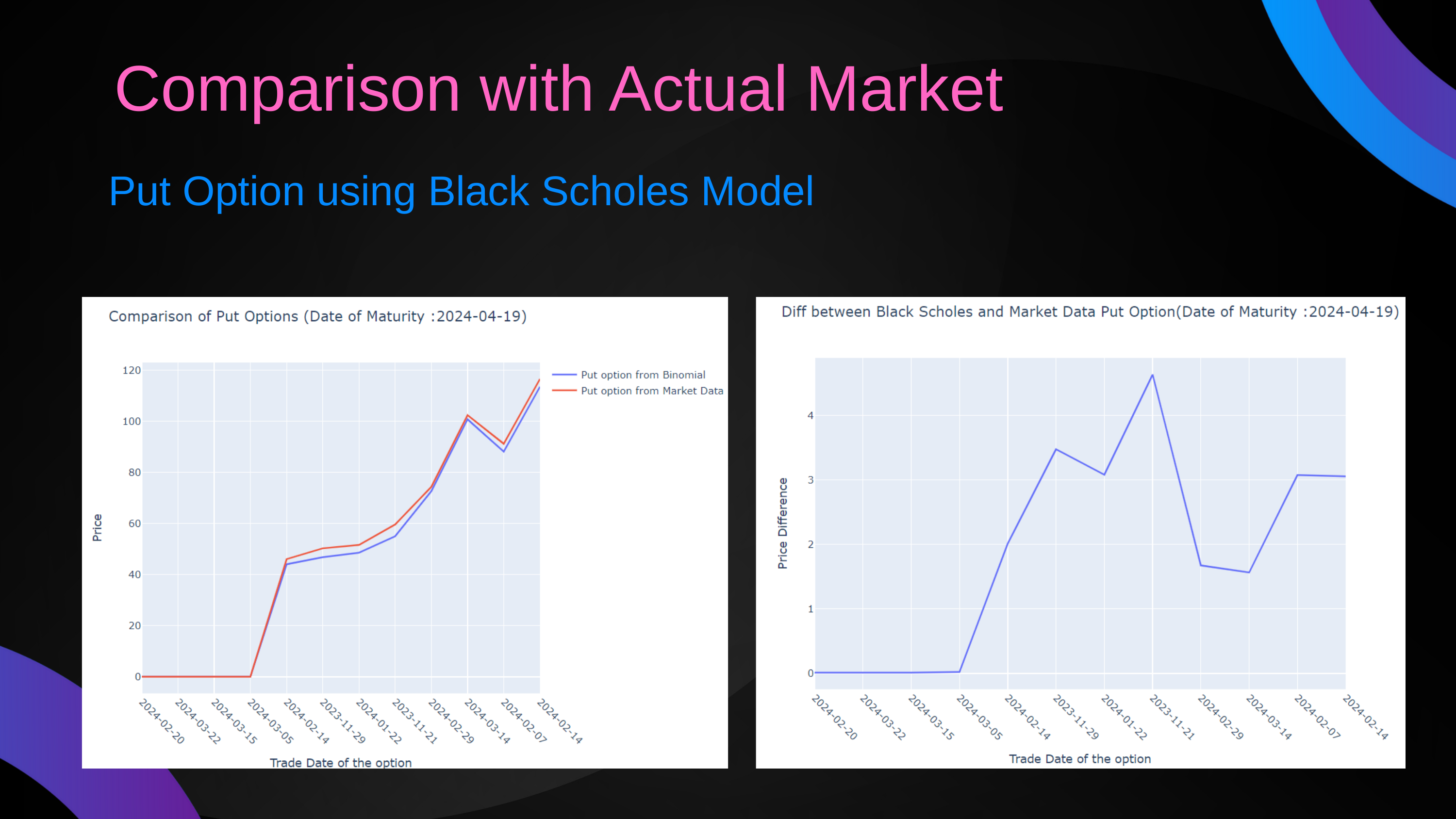

Comparison with Actual Market
Put Option using Black Scholes Model